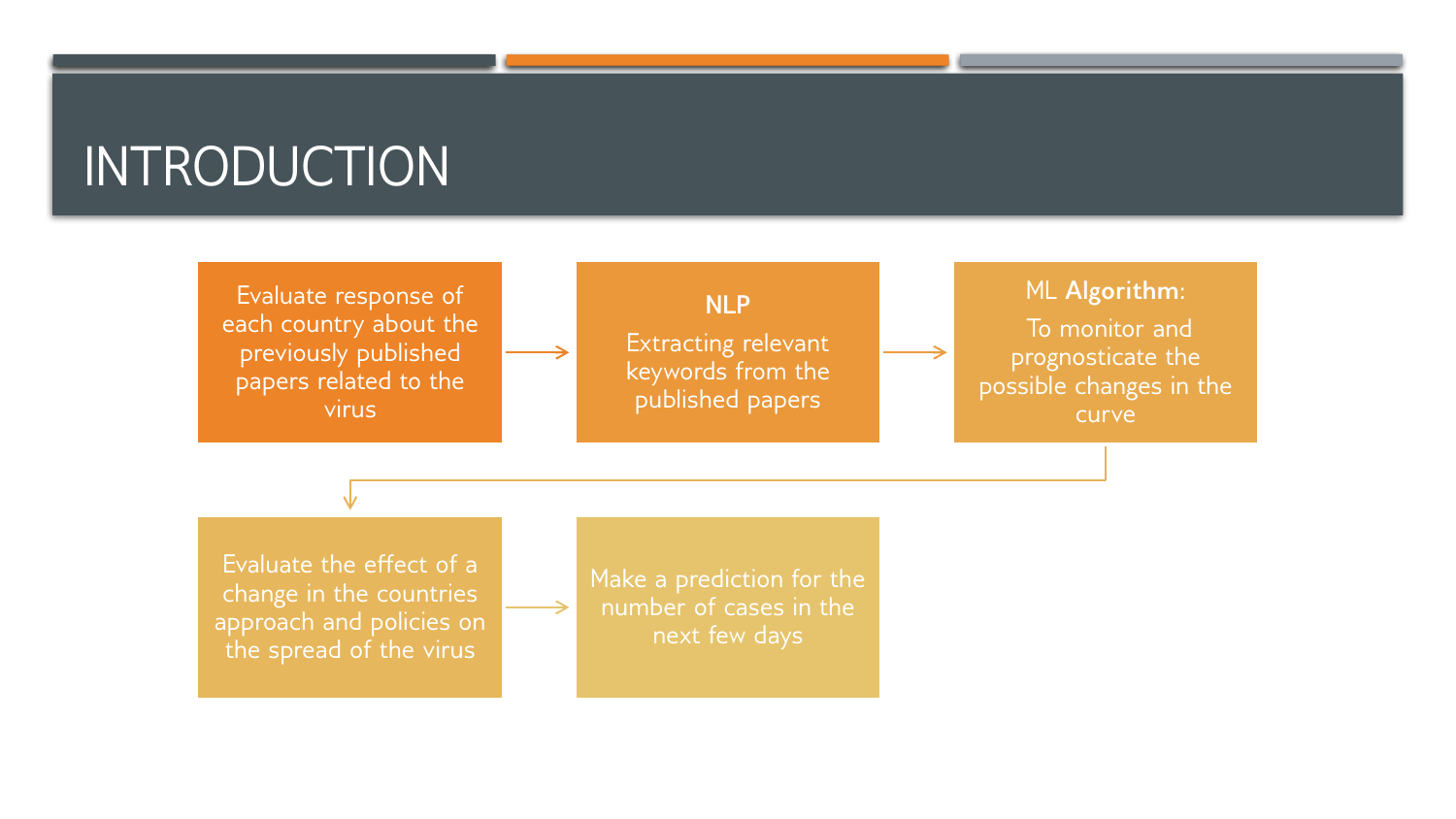

# Introduction

Evaluate response of each country about the previously published papers related to the virus

NLP
Extracting relevant keywords from the published papers

ML Algorithm:
 To monitor and prognosticate the possible changes in the curve

Evaluate the effect of a change in the countries approach and policies on the spread of the virus
Make a prediction for the number of cases in the next few days